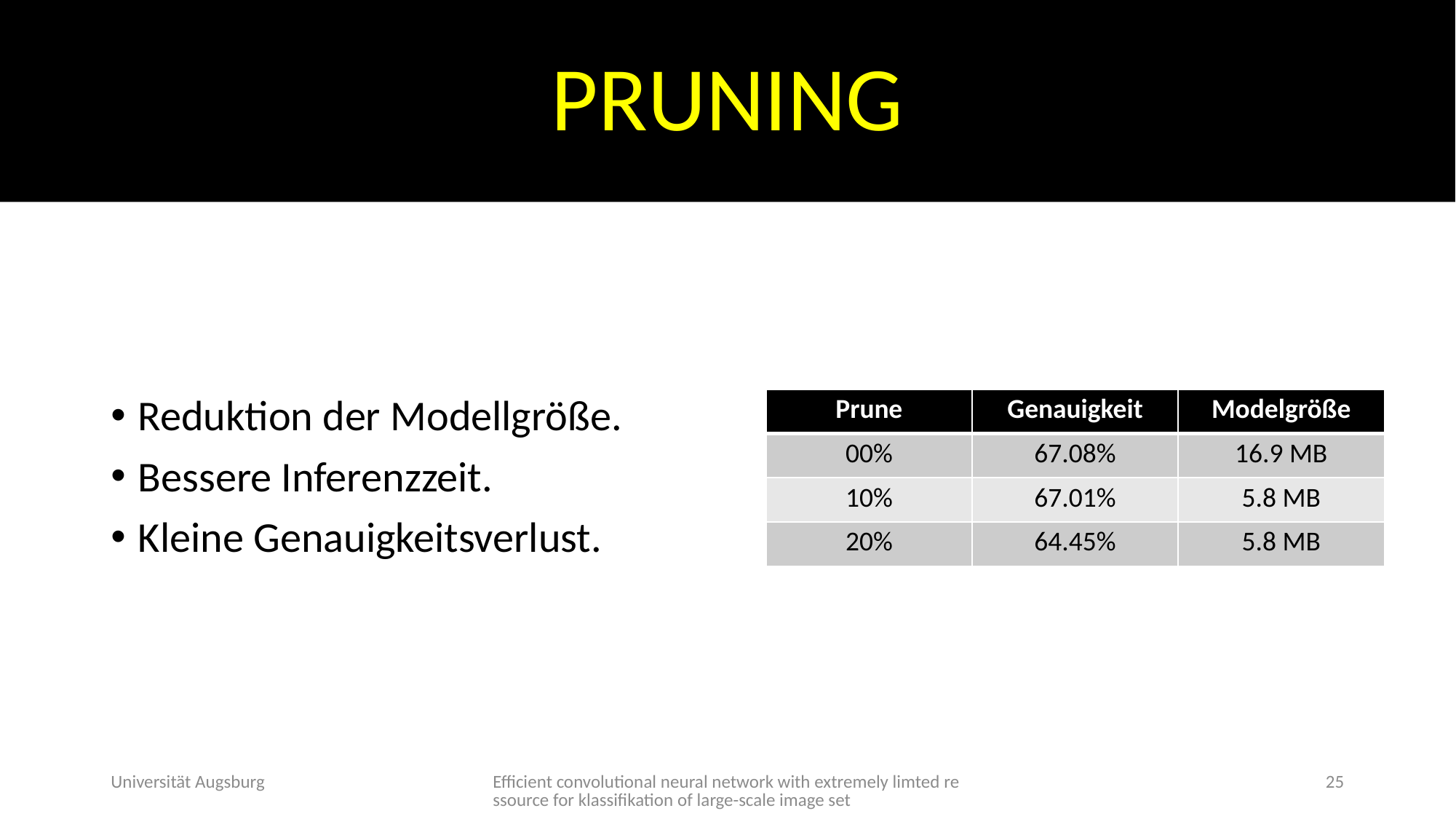

# PRUNING
Reduktion der Modellgröße.
Bessere Inferenzzeit.
Kleine Genauigkeitsverlust.
| Prune | Genauigkeit | Modelgröße |
| --- | --- | --- |
| 00% | 67.08% | 16.9 MB |
| 10% | 67.01% | 5.8 MB |
| 20% | 64.45% | 5.8 MB |
Universität Augsburg
Efficient convolutional neural network with extremely limted ressource for klassifikation of large-scale image set
25